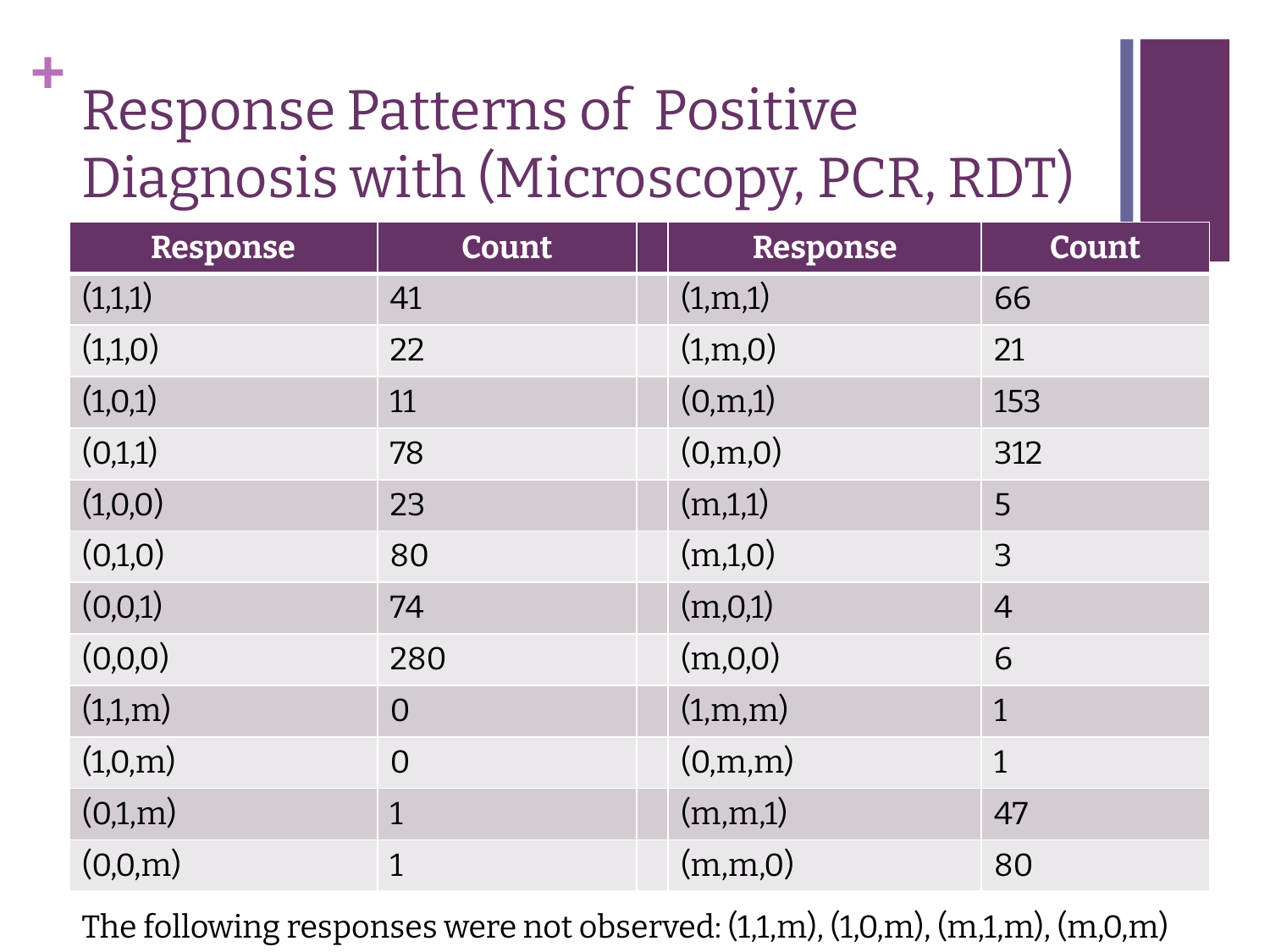

# Response Patterns of  Positive Diagnosis with (Microscopy, PCR, RDT)
| Response | Count |  | Response | Count |
| --- | --- | --- | --- | --- |
| (1,1,1) | 41 |  | (1,m,1) | 66 |
| (1,1,0) | 22 |  | (1,m,0) | 21 |
| (1,0,1) | 11 |  | (0,m,1) | 153 |
| (0,1,1) | 78 |  | (0,m,0) | 312 |
| (1,0,0) | 23 |  | (m,1,1) | 5 |
| (0,1,0) | 80 |  | (m,1,0) | 3 |
| (0,0,1) | 74 |  | (m,0,1) | 4 |
| (0,0,0) | 280 |  | (m,0,0) | 6 |
| (1,1,m) | 0 |  | (1,m,m) | 1 |
| (1,0,m) | 0 |  | (0,m,m) | 1 |
| (0,1,m) | 1 |  | (m,m,1) | 47 |
| (0,0,m) | 1 |  | (m,m,0) | 80 |
The following responses were not observed: (1,1,m), (1,0,m), (m,1,m), (m,0,m)